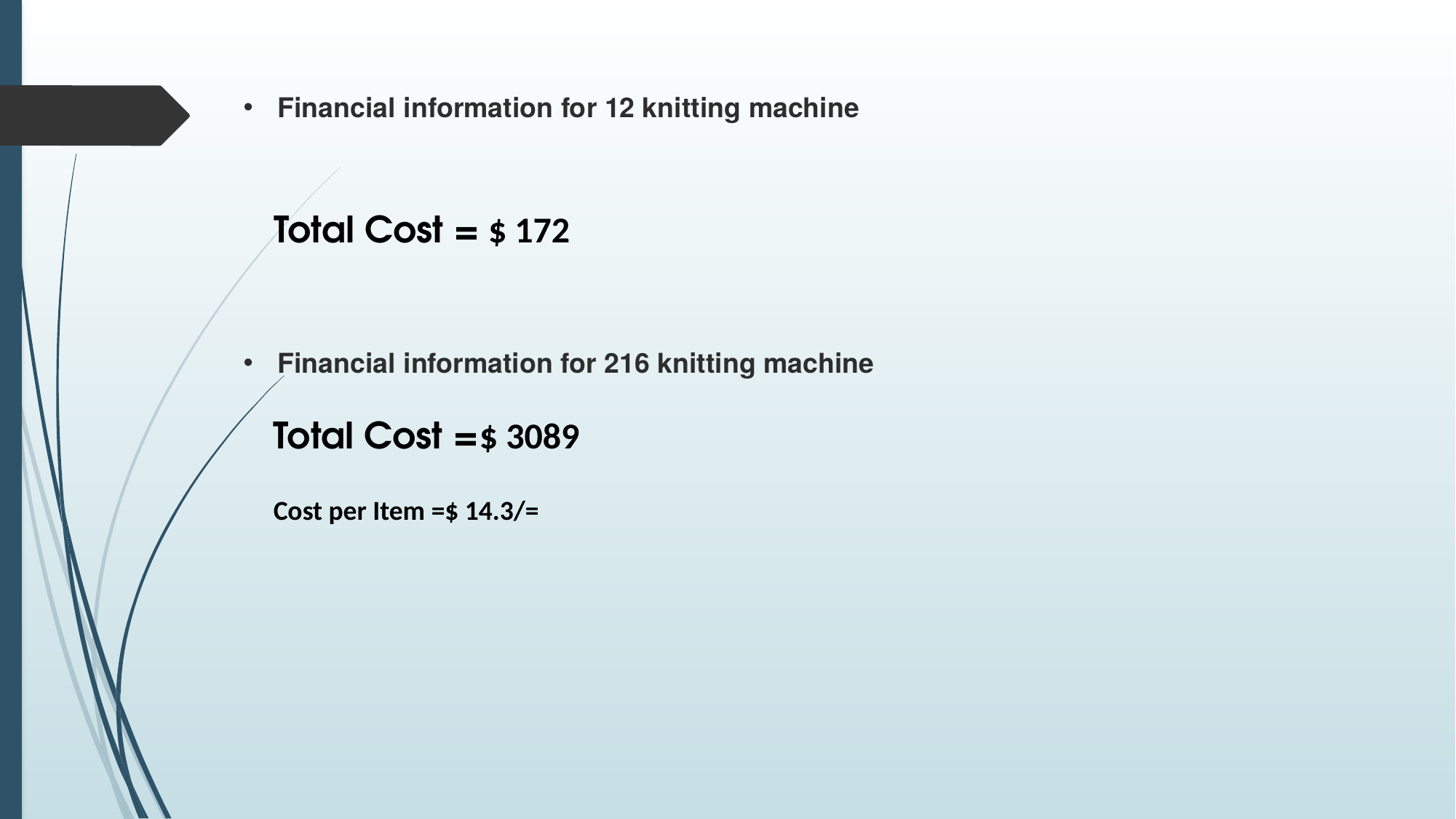

Financial information for 12 knitting machine
Total Cost = $ 172
Financial information for 216 knitting machine
Total Cost =$ 3089
Cost per Item =$ 14.3/=